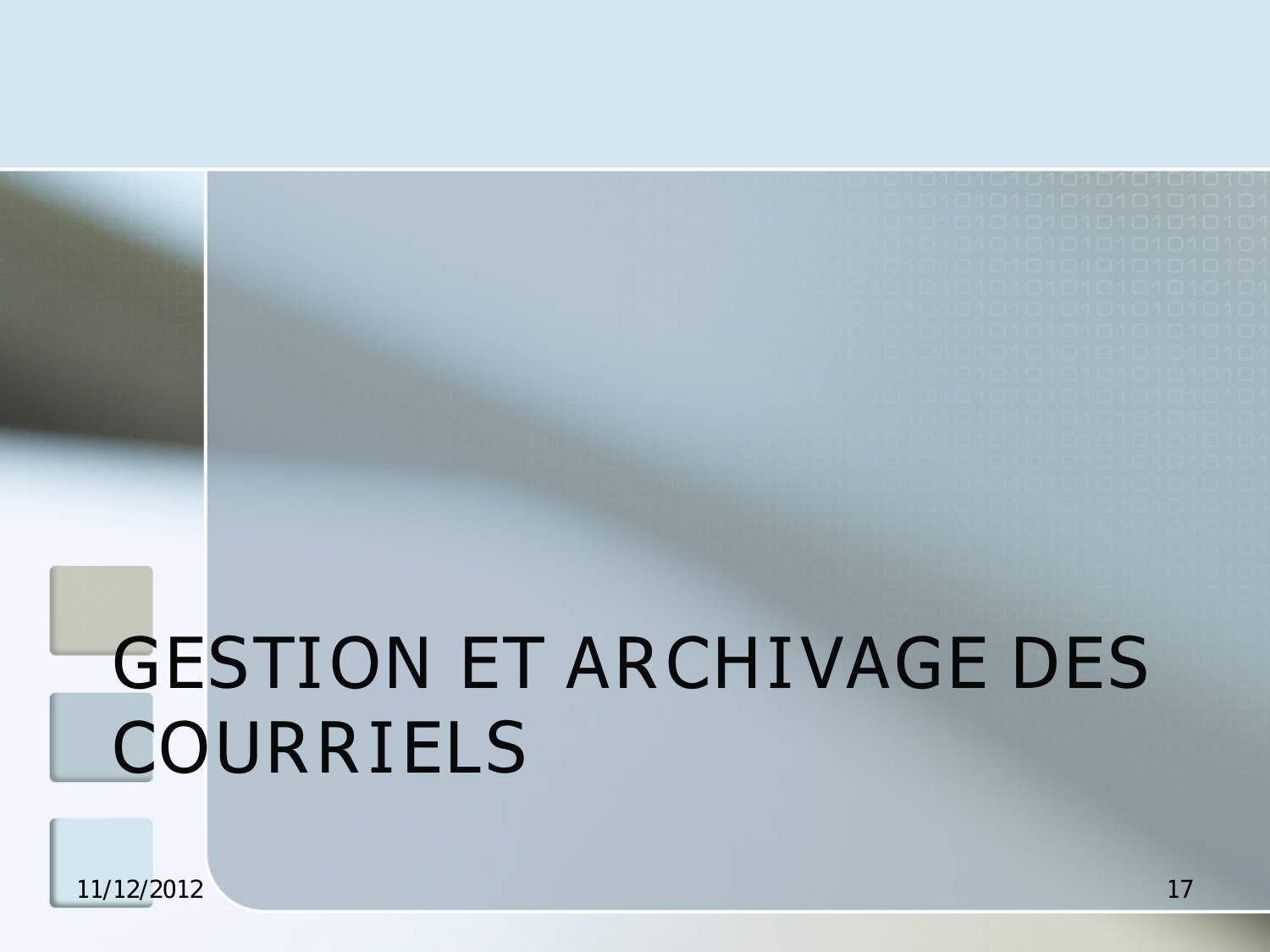

# Gestion et archivage des courriels
11/12/2012
17